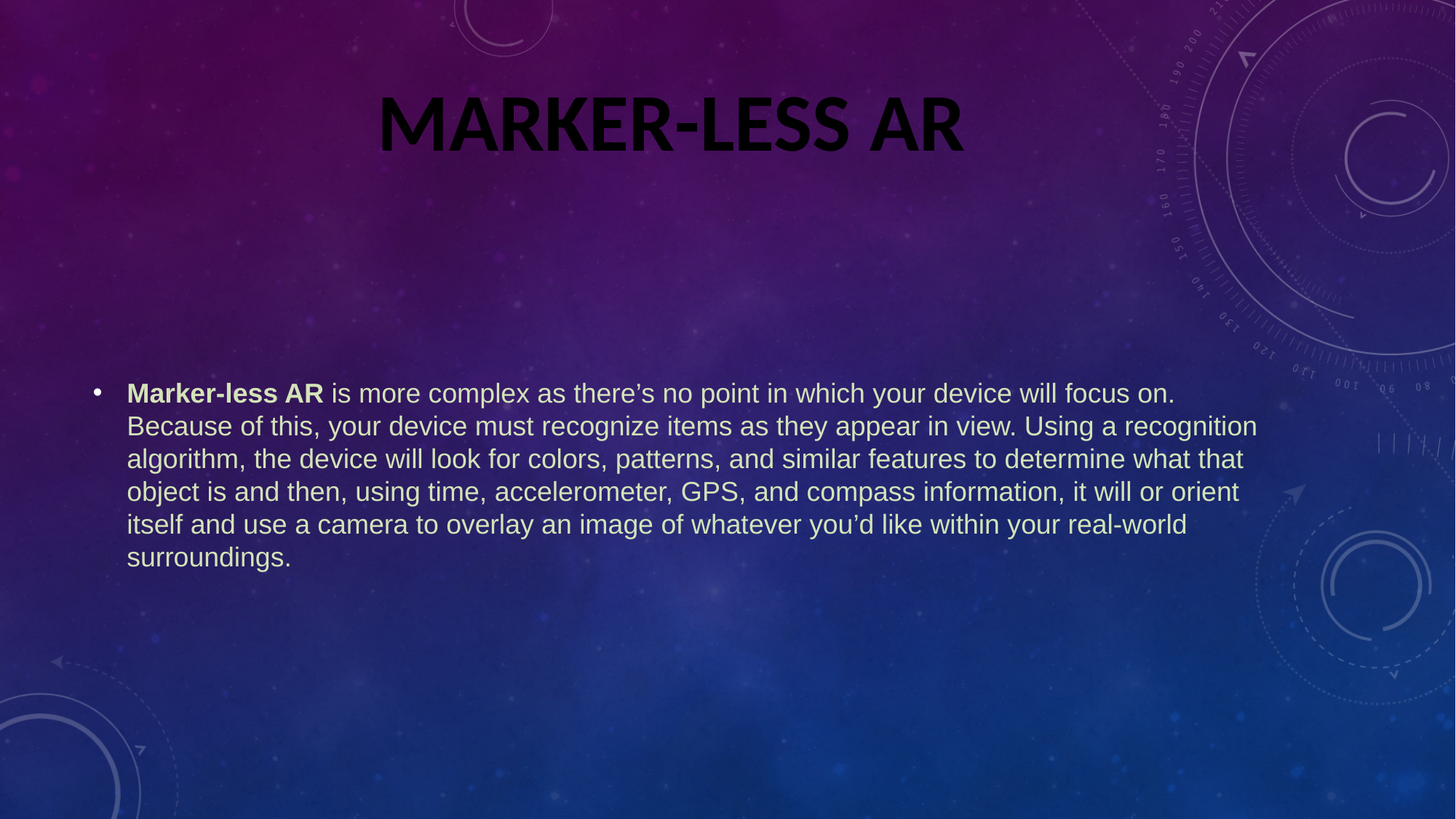

MARKER-LESS AR
#
Marker-less AR is more complex as there’s no point in which your device will focus on. Because of this, your device must recognize items as they appear in view. Using a recognition algorithm, the device will look for colors, patterns, and similar features to determine what that object is and then, using time, accelerometer, GPS, and compass information, it will or orient itself and use a camera to overlay an image of whatever you’d like within your real-world surroundings.